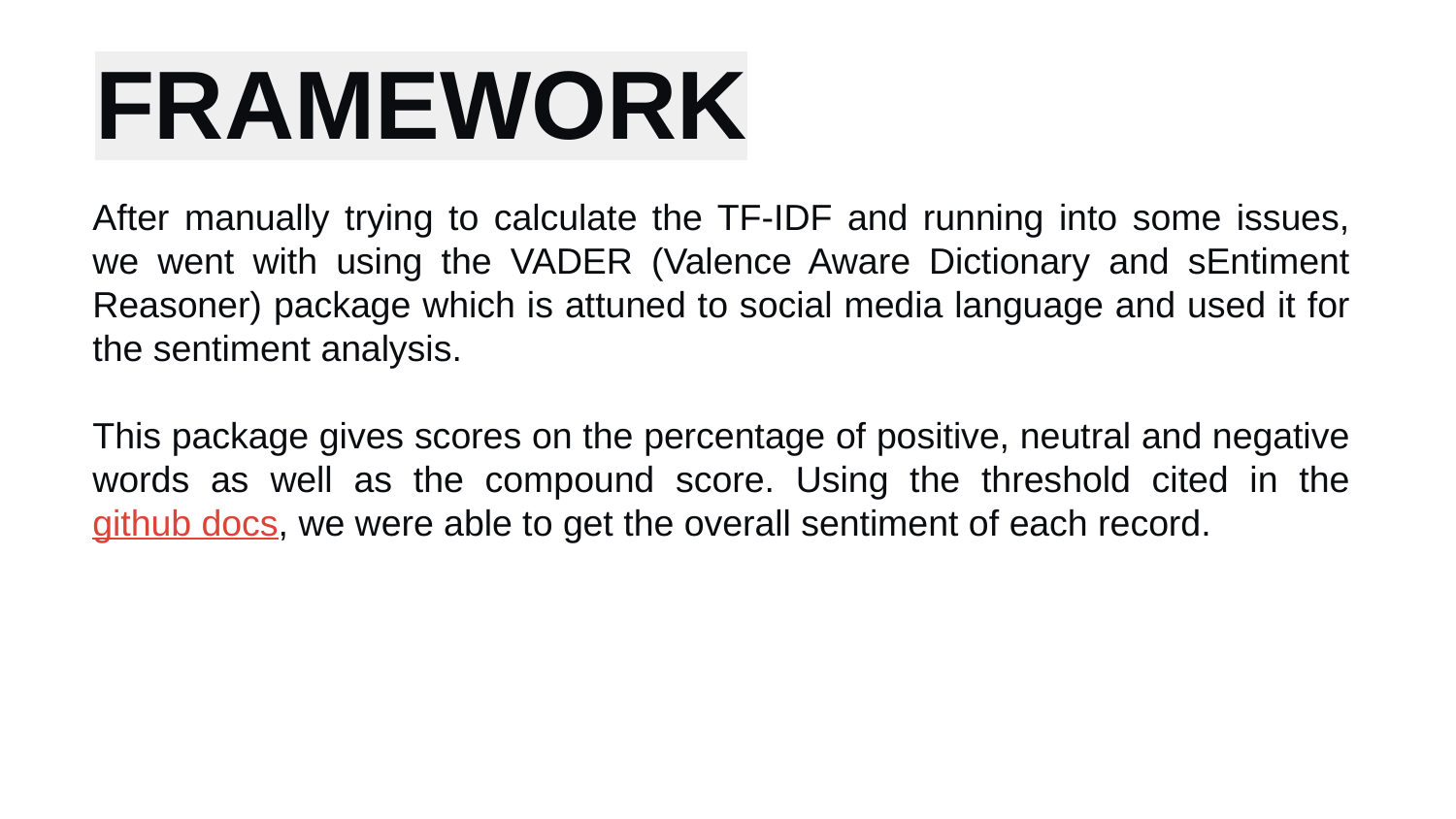

FRAMEWORK
# After manually trying to calculate the TF-IDF and running into some issues, we went with using the VADER (Valence Aware Dictionary and sEntiment Reasoner) package which is attuned to social media language and used it for the sentiment analysis.

This package gives scores on the percentage of positive, neutral and negative words as well as the compound score. Using the threshold cited in the github docs, we were able to get the overall sentiment of each record.